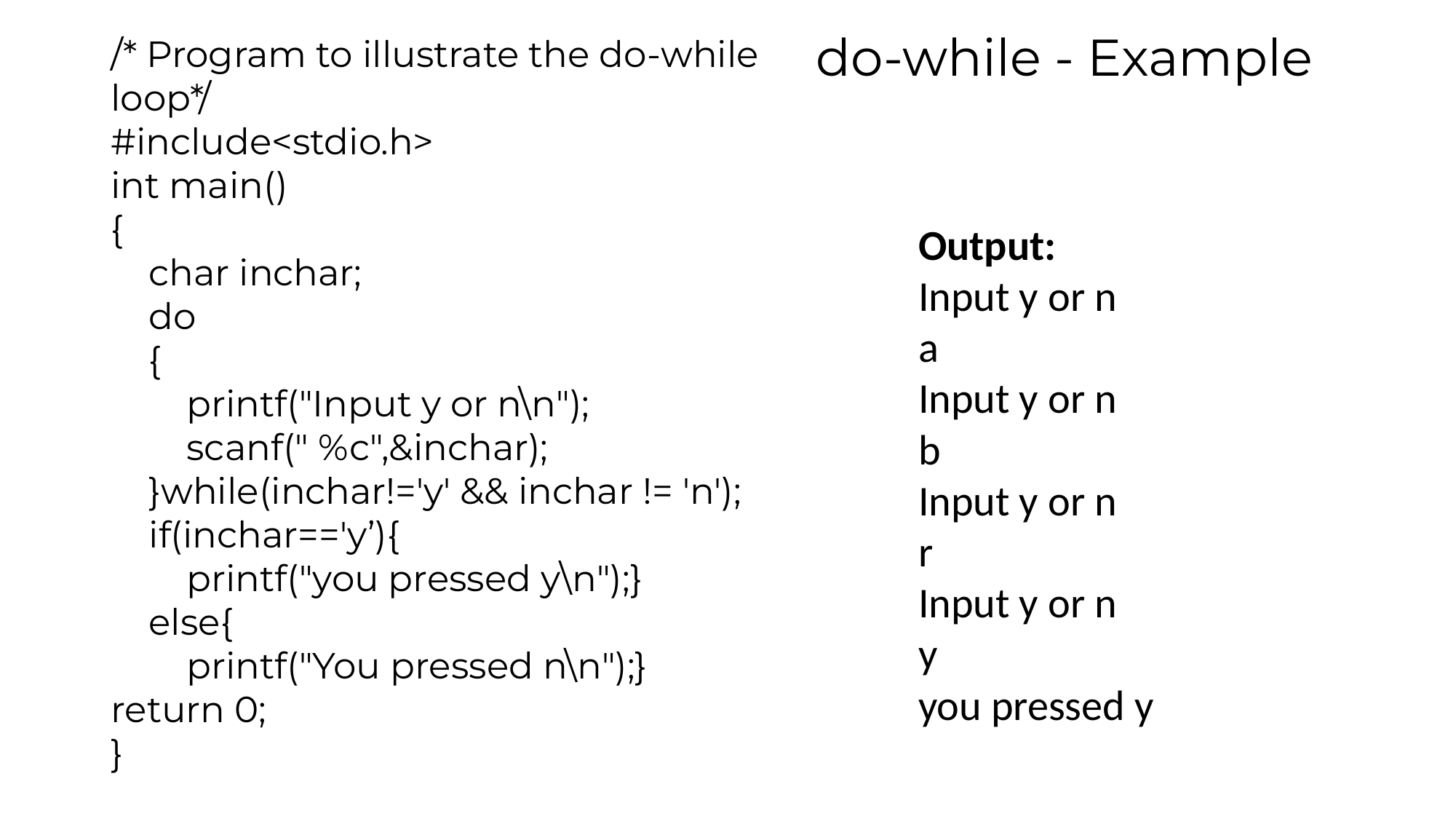

/* Program to illustrate the do-while loop*/
#include<stdio.h>
int main()
{
    char inchar;
    do
    {
        printf("Input y or n\n");
        scanf(" %c",&inchar);
    }while(inchar!='y' && inchar != 'n');
    if(inchar=='y’){
        printf("you pressed y\n");}
    else{
        printf("You pressed n\n");}
return 0;
}
# do-while - Example
Output:
Input y or n
a
Input y or n
b
Input y or n
r
Input y or n
y
you pressed y